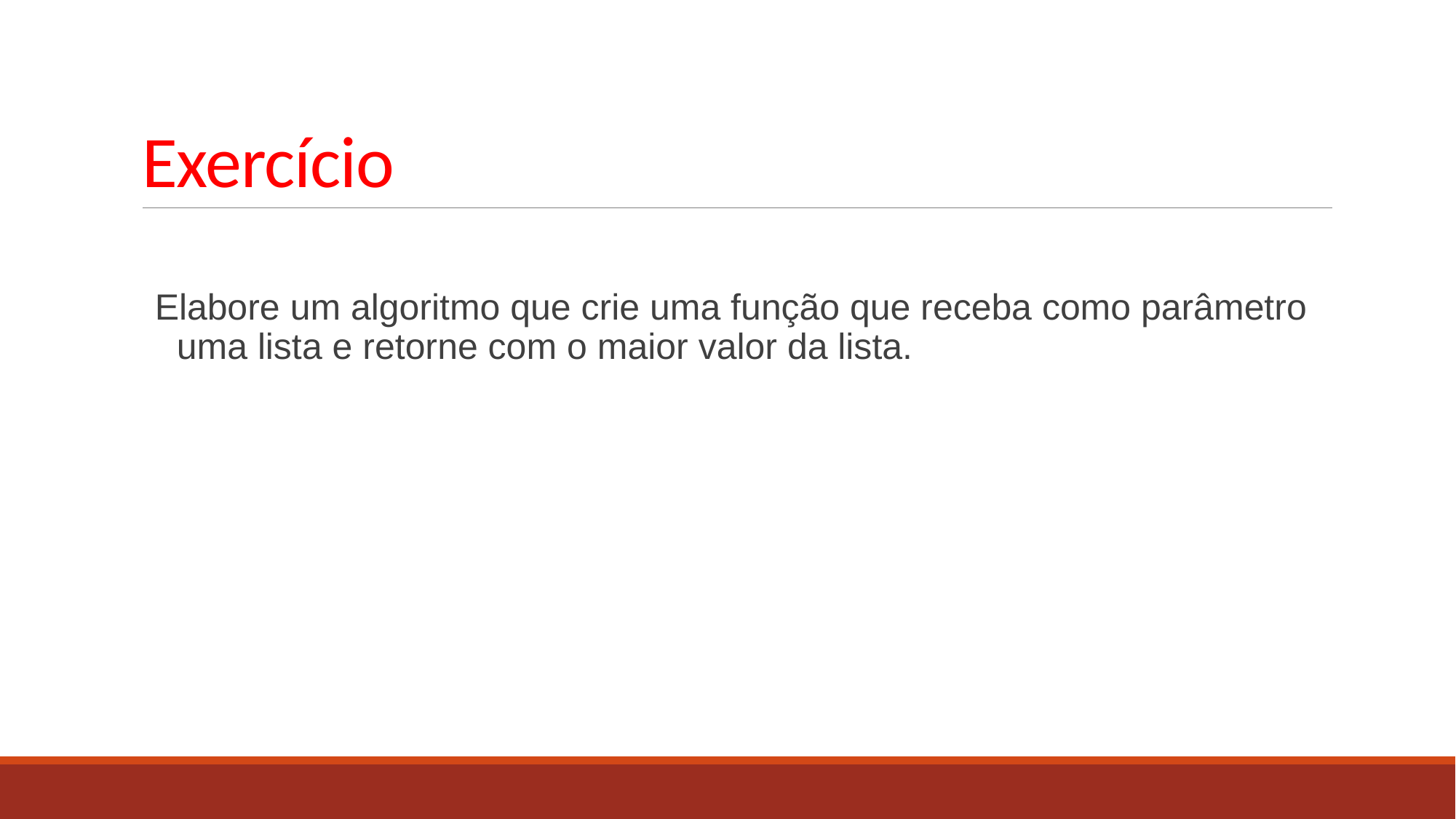

# Exercício
Elabore um algoritmo que crie uma função que receba como parâmetro uma lista e retorne com o maior valor da lista.